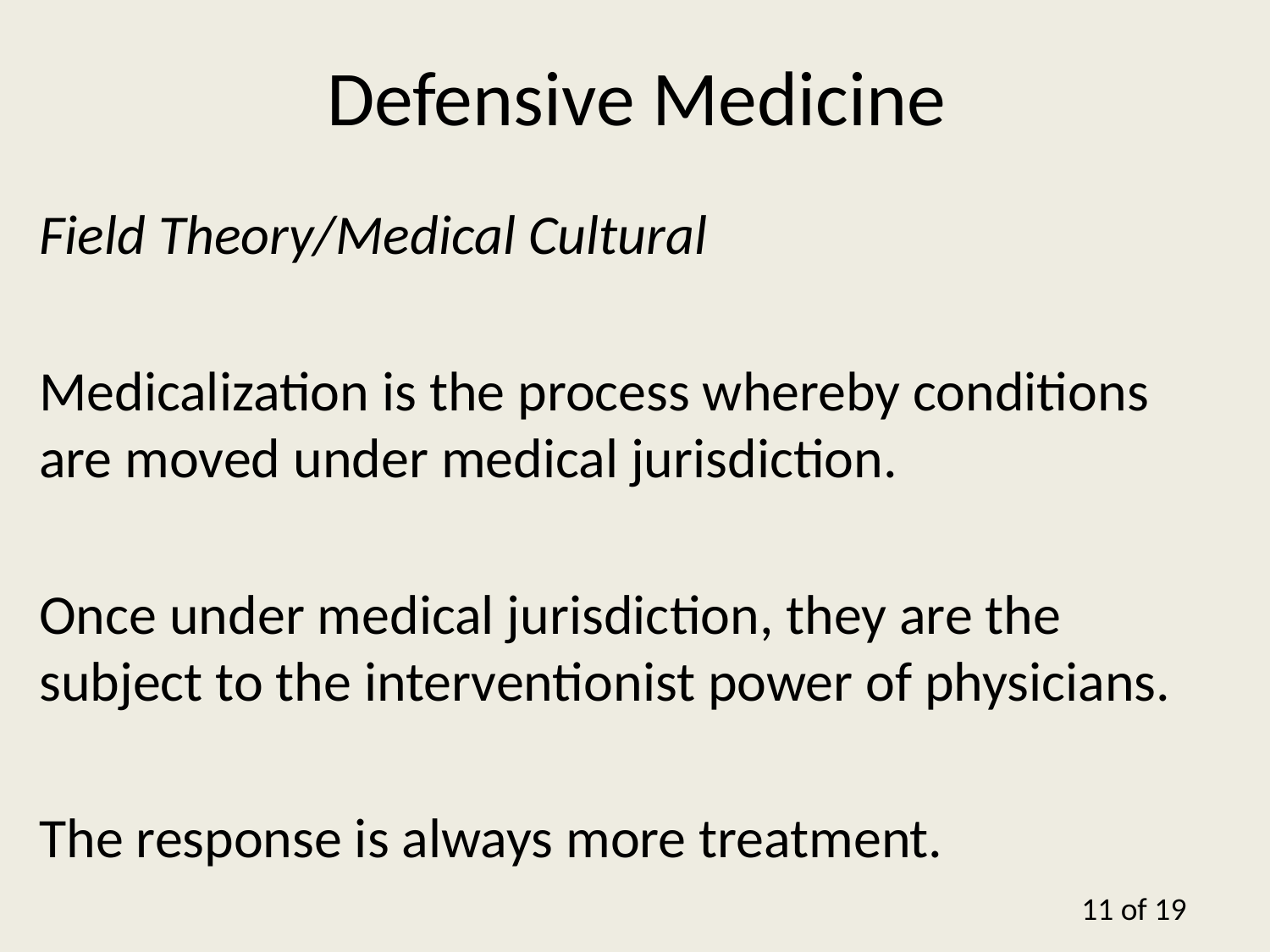

# Defensive Medicine
Field Theory/Medical Cultural

Medicalization is the process whereby conditions are moved under medical jurisdiction.

Once under medical jurisdiction, they are the subject to the interventionist power of physicians.

The response is always more treatment.
11 of 19